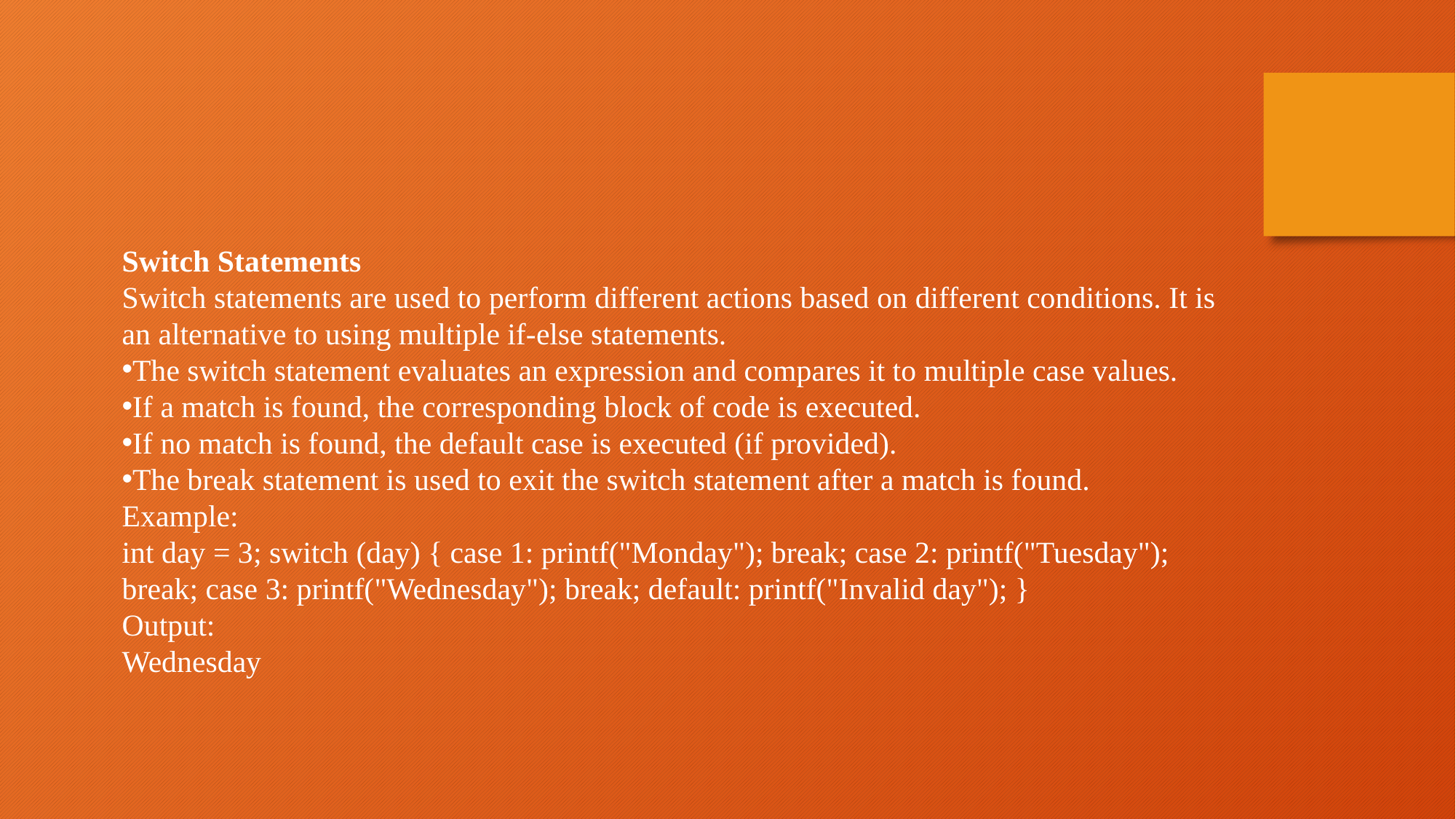

Switch Statements
Switch statements are used to perform different actions based on different conditions. It is an alternative to using multiple if-else statements.
The switch statement evaluates an expression and compares it to multiple case values.
If a match is found, the corresponding block of code is executed.
If no match is found, the default case is executed (if provided).
The break statement is used to exit the switch statement after a match is found.
Example:
int day = 3; switch (day) { case 1: printf("Monday"); break; case 2: printf("Tuesday"); break; case 3: printf("Wednesday"); break; default: printf("Invalid day"); }
Output:
Wednesday